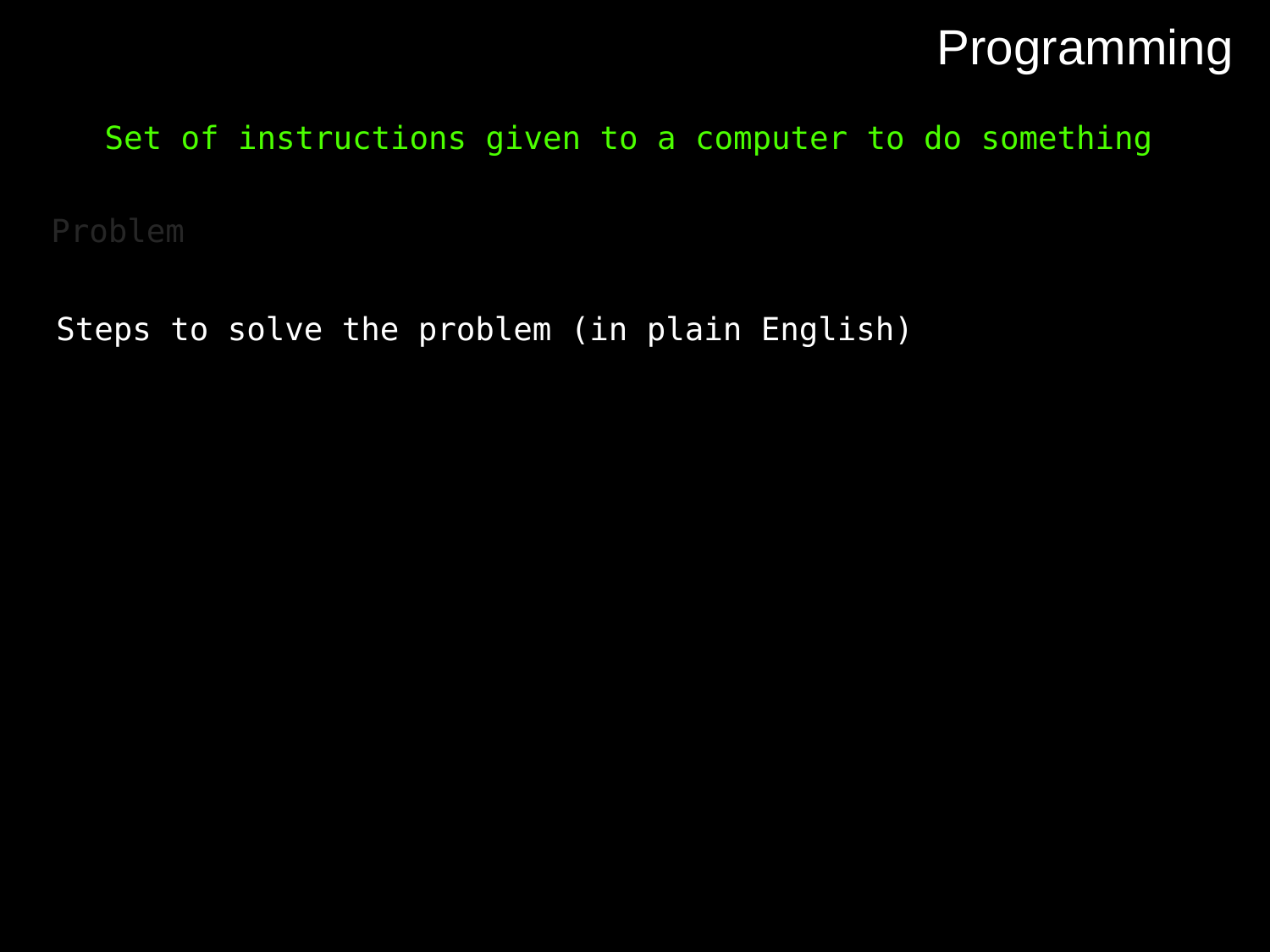

Programming
Set of instructions given to a computer to do something
Problem
Steps to solve the problem (in plain English)